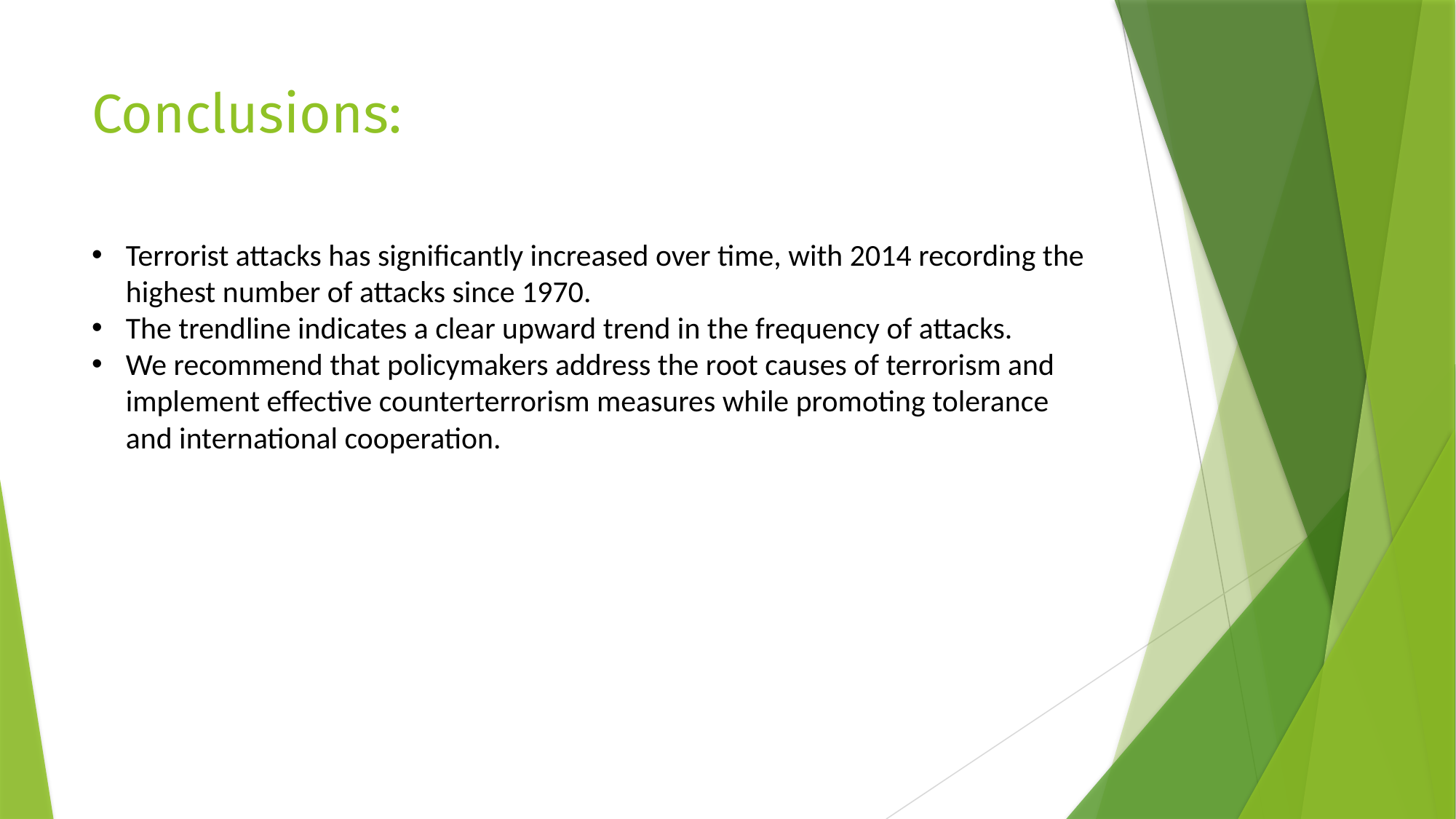

# Conclusions:
Terrorist attacks has significantly increased over time, with 2014 recording the highest number of attacks since 1970.
The trendline indicates a clear upward trend in the frequency of attacks.
We recommend that policymakers address the root causes of terrorism and implement effective counterterrorism measures while promoting tolerance and international cooperation.